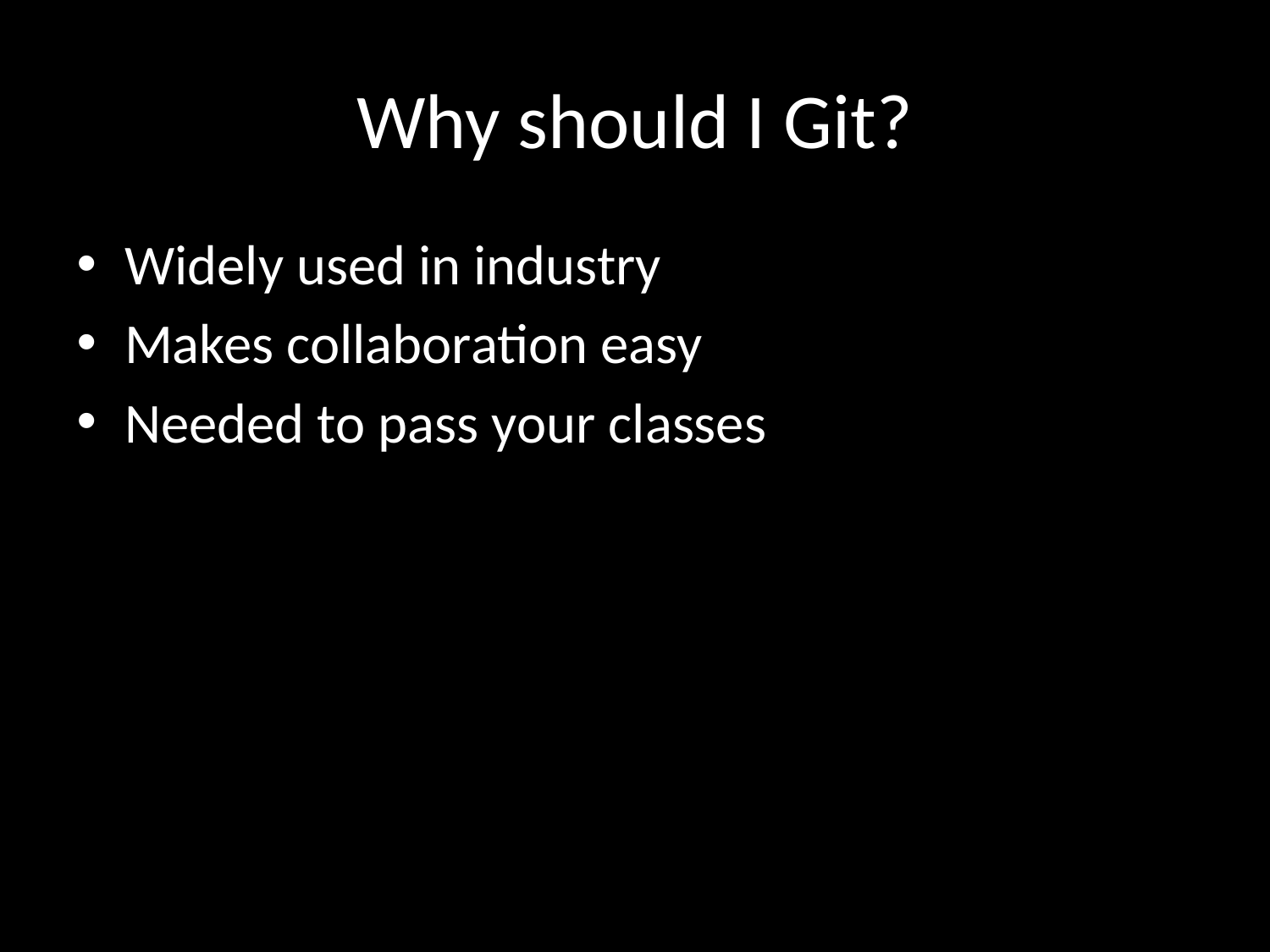

# Why should I Git?
Widely used in industry
Makes collaboration easy
Needed to pass your classes